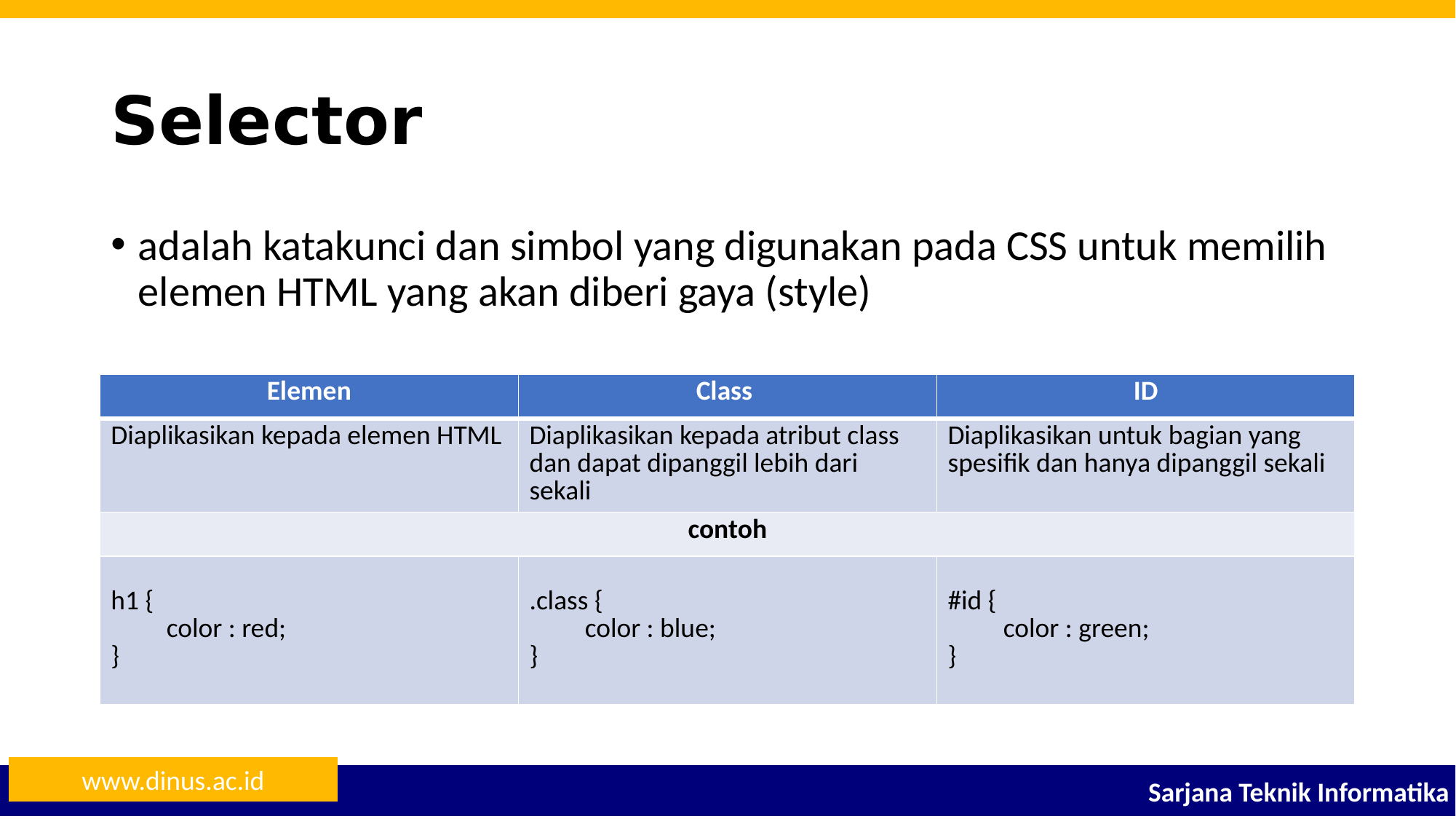

# Selector
adalah katakunci dan simbol yang digunakan pada CSS untuk memilih elemen HTML yang akan diberi gaya (style)
| Elemen | Class | ID |
| --- | --- | --- |
| Diaplikasikan kepada elemen HTML | Diaplikasikan kepada atribut class dan dapat dipanggil lebih dari sekali | Diaplikasikan untuk bagian yang spesifik dan hanya dipanggil sekali |
| contoh |  |  |
| h1 { color : red; } | .class { color : blue; } | #id { color : green; } |